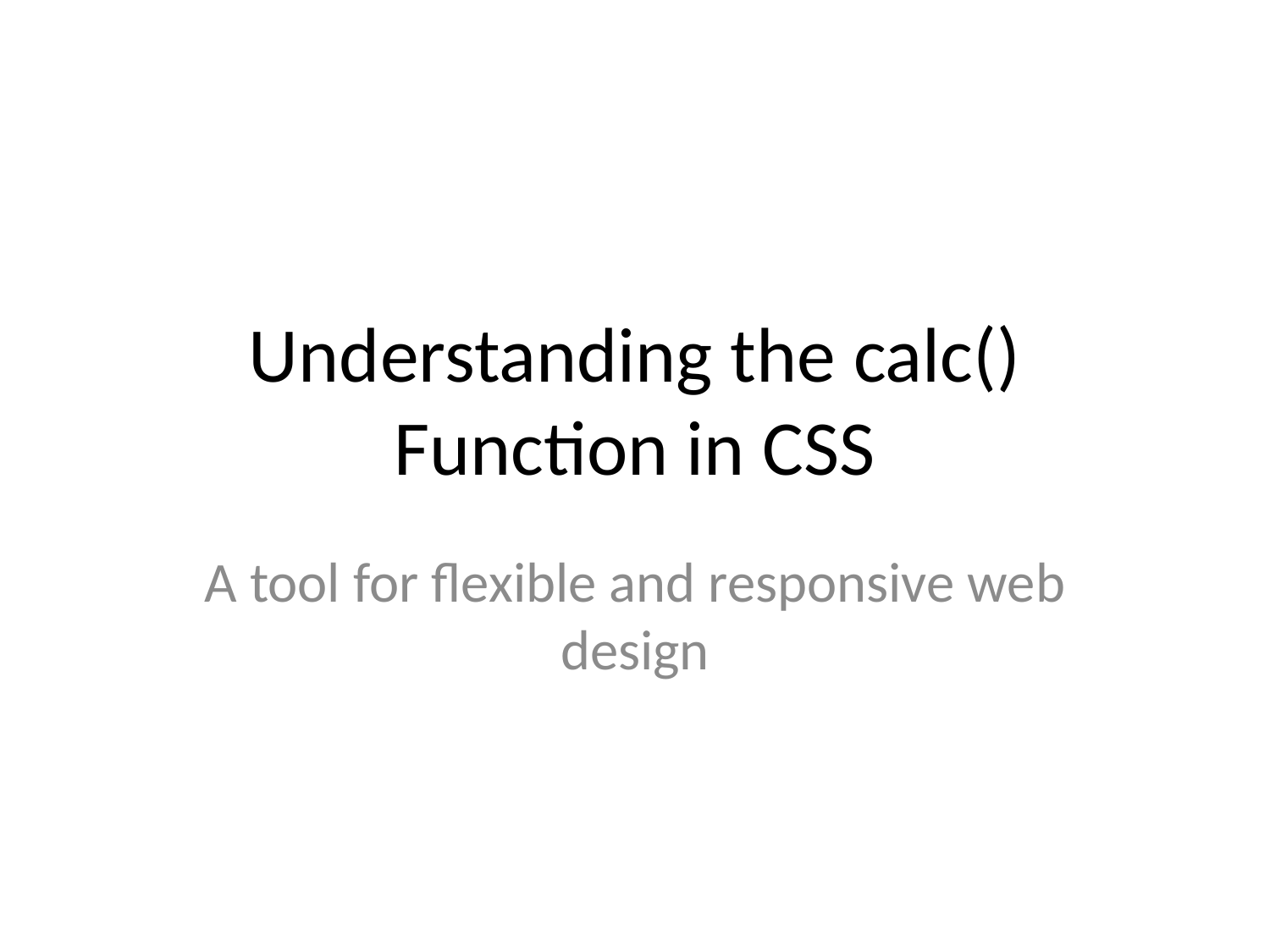

# Understanding the calc() Function in CSS
A tool for flexible and responsive web design